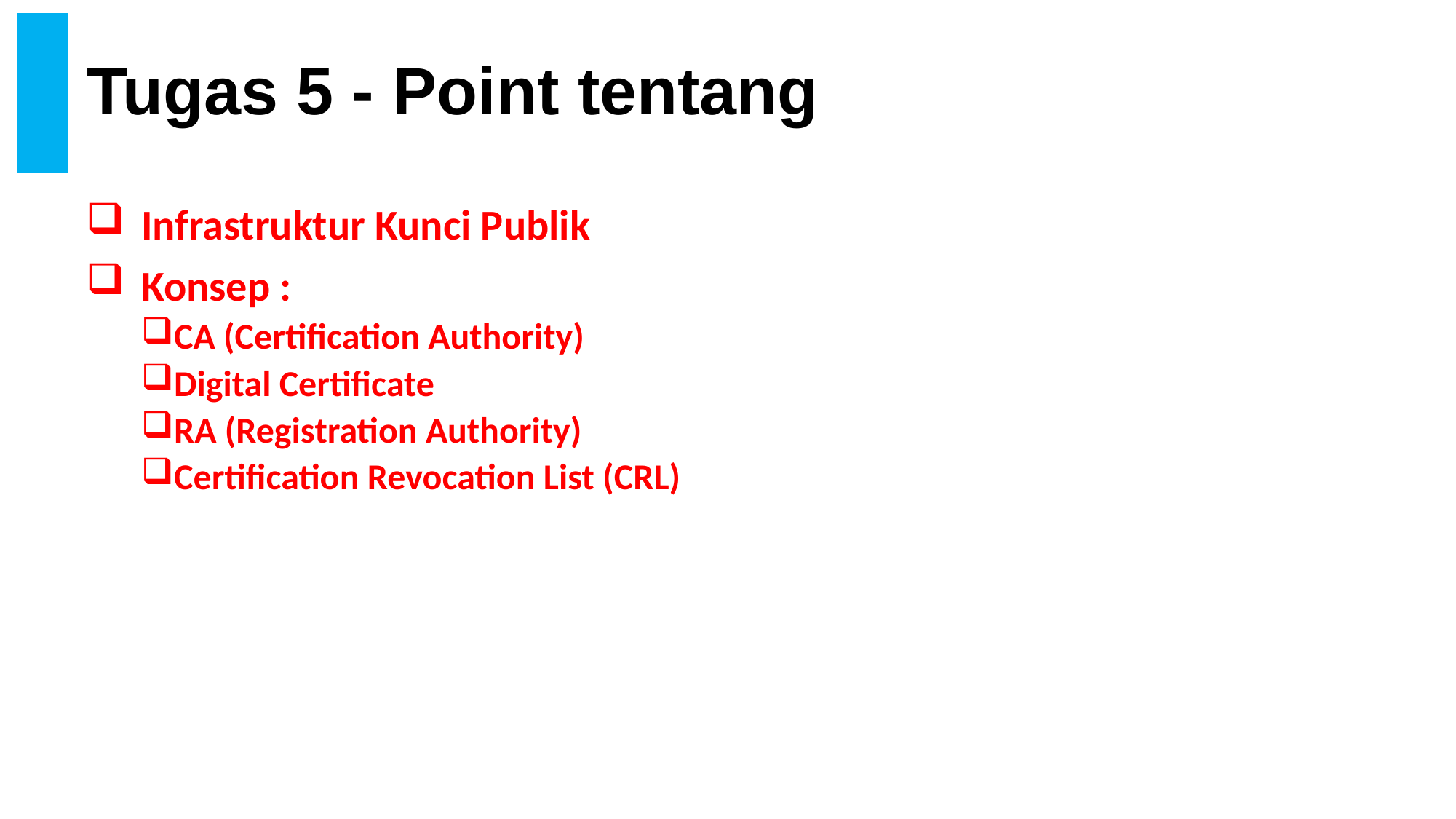

# Tugas 5 - Point tentang
Infrastruktur Kunci Publik
Konsep :
CA (Certification Authority)
Digital Certificate
RA (Registration Authority)
Certification Revocation List (CRL)